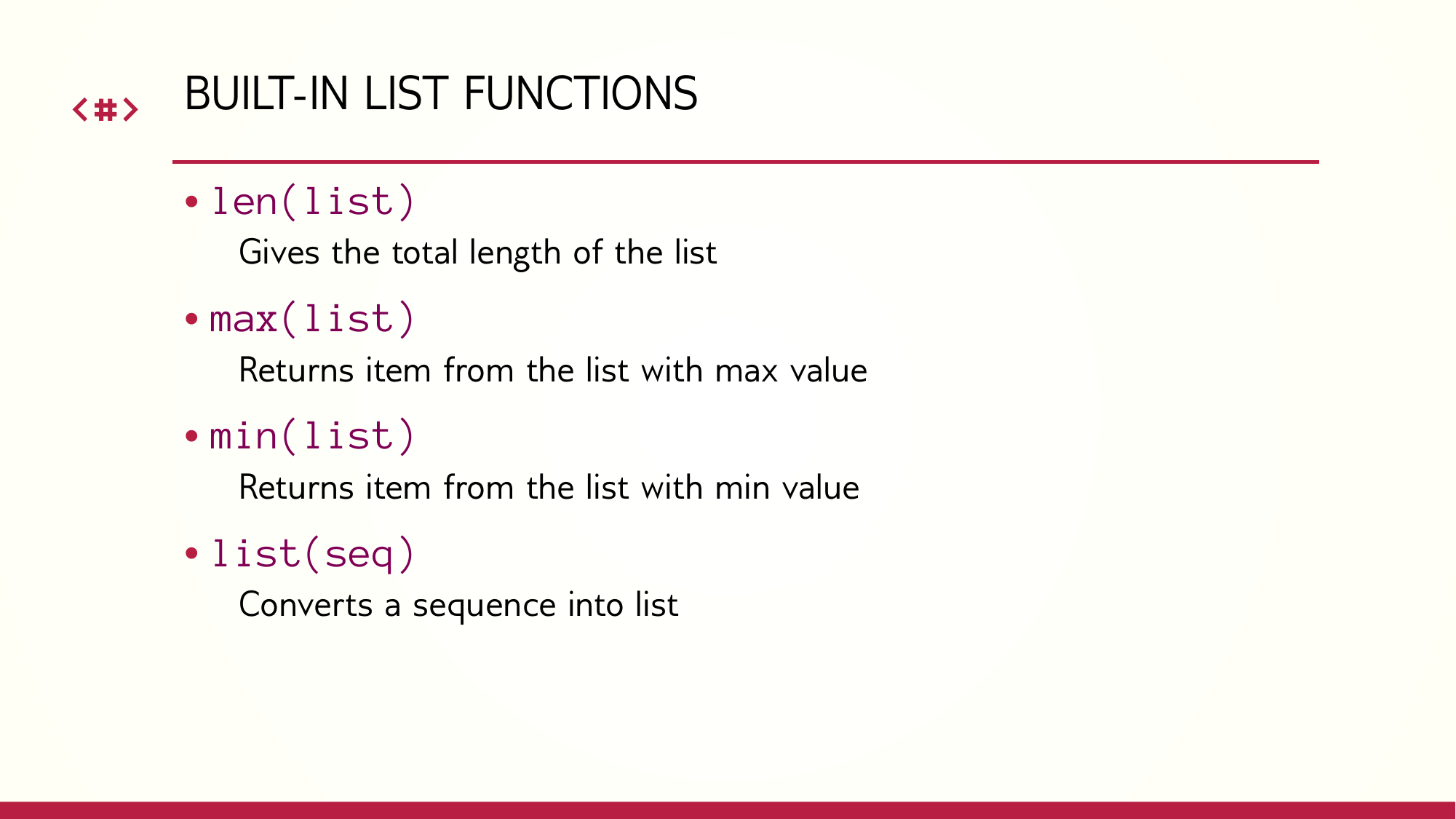

# Built-in List Functions
len(list)
Gives the total length of the list
max(list)
Returns item from the list with max value
min(list)
Returns item from the list with min value
list(seq)
Converts a sequence into list